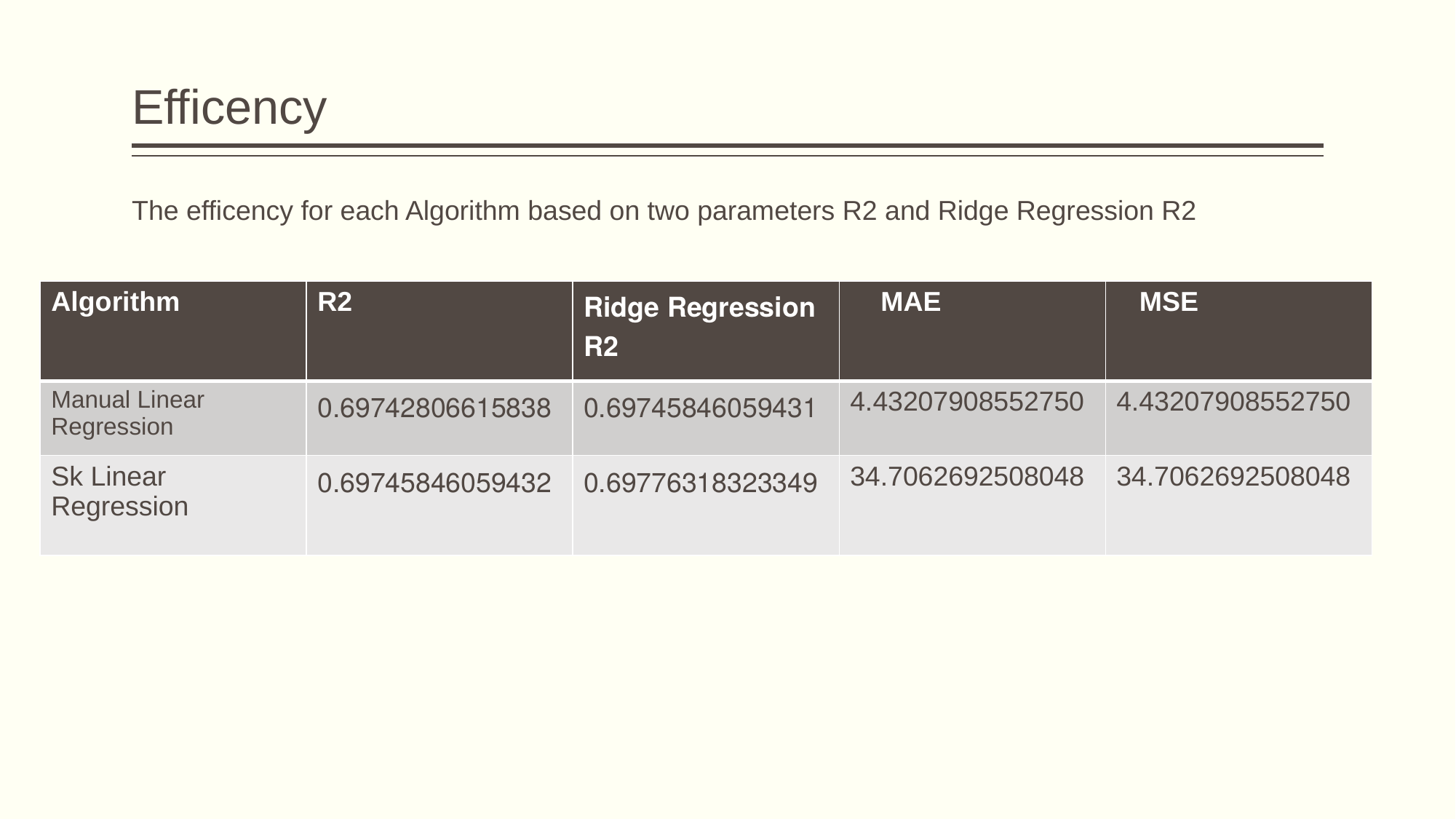

# Efficency
The efficency for each Algorithm based on two parameters R2 and Ridge Regression R2
| Algorithm | R2 | Ridge Regression R2 | MAE | MSE |
| --- | --- | --- | --- | --- |
| Manual Linear Regression | 0.69742806615838 | 0.69745846059431 | 4.43207908552750 | 4.43207908552750 |
| Sk Linear Regression | 0.69745846059432 | 0.69776318323349 | 34.7062692508048 | 34.7062692508048 |